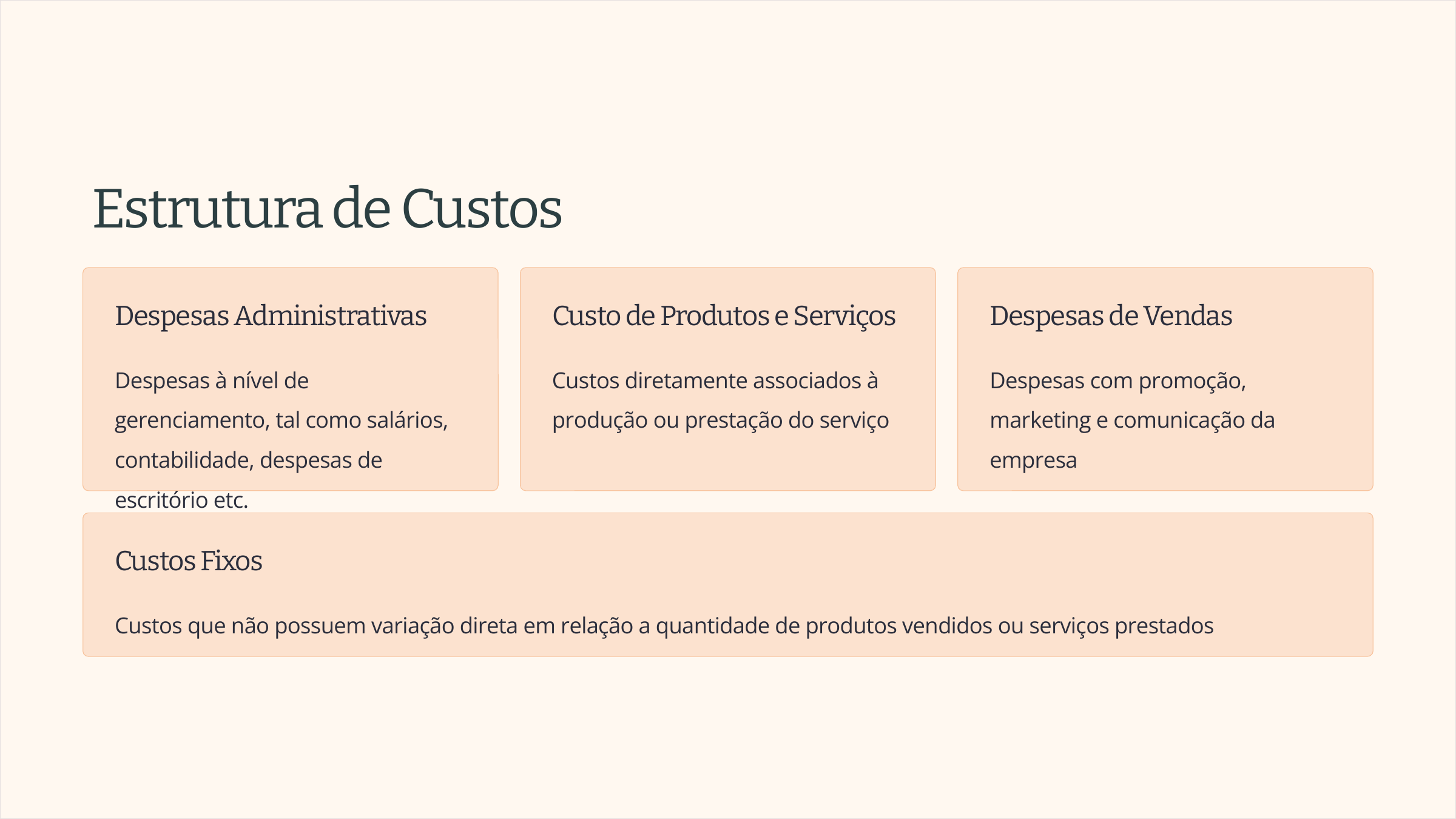

Estrutura de Custos

Despesas Administrativas
Custo de Produtos e Serviços
Despesas de Vendas
Despesas à nível de gerenciamento, tal como salários, contabilidade, despesas de escritório etc.
Custos diretamente associados à produção ou prestação do serviço
Despesas com promoção, marketing e comunicação da empresa

Custos Fixos
Custos que não possuem variação direta em relação a quantidade de produtos vendidos ou serviços prestados